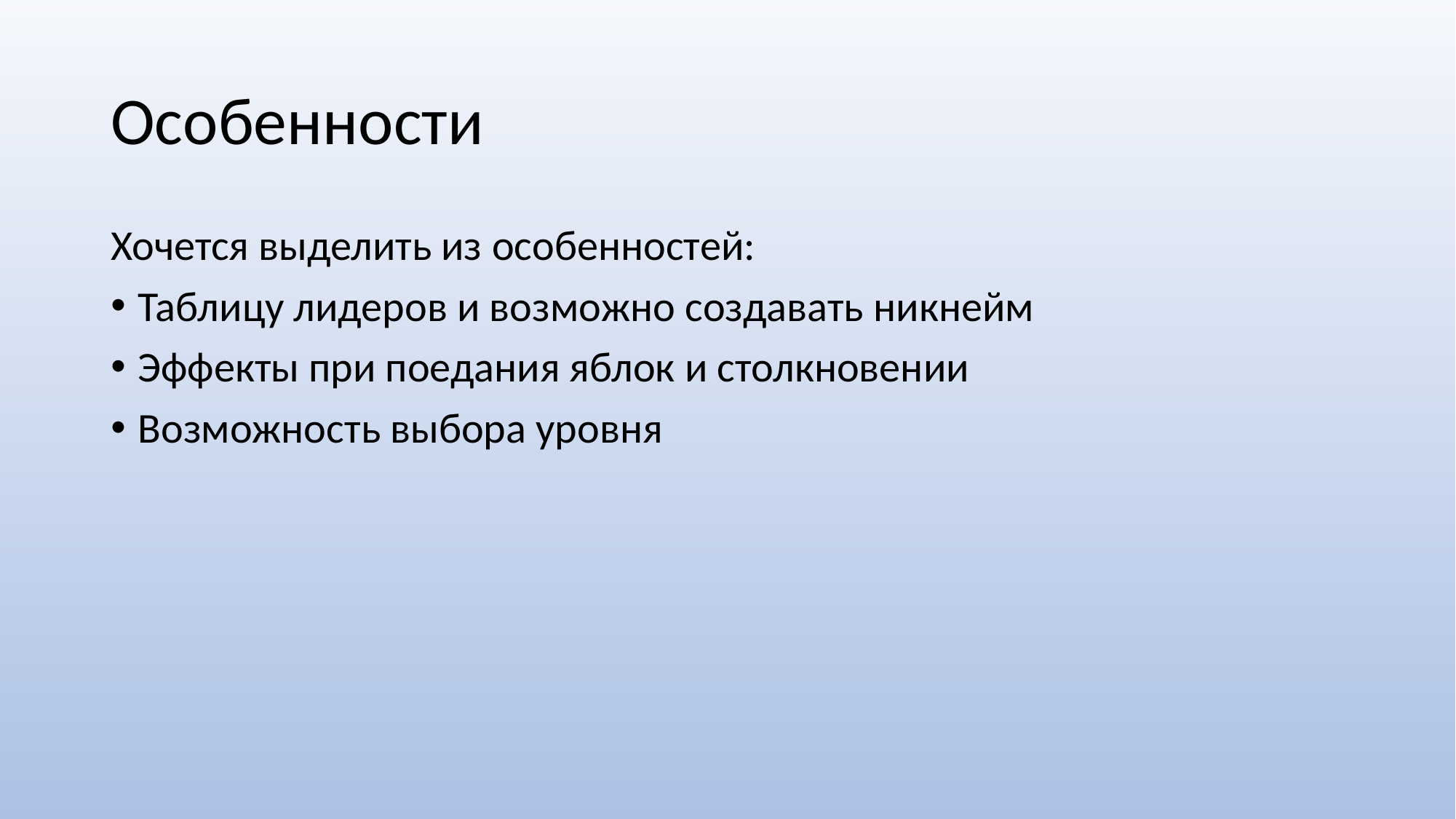

# Особенности
Хочется выделить из особенностей:
Таблицу лидеров и возможно создавать никнейм
Эффекты при поедания яблок и столкновении
Возможность выбора уровня